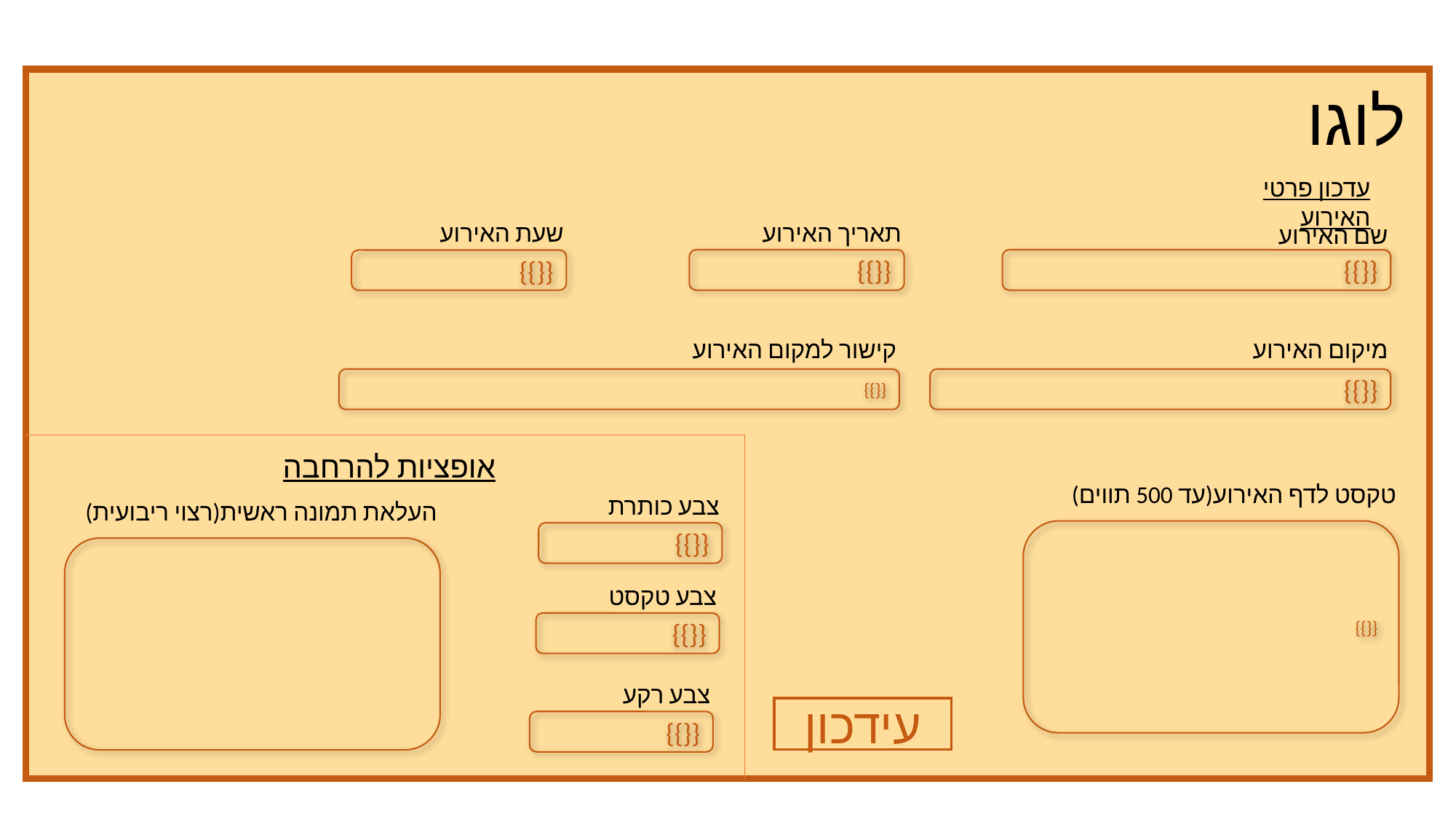

לוגו
עדכון פרטי האירוע
תאריך האירוע
שעת האירוע
שם האירוע
{{}}
{{}}
{{}}
קישור למקום האירוע
מיקום האירוע
{{}}
{{}}
אופציות להרחבה
טקסט לדף האירוע(עד 500 תווים)
צבע כותרת
העלאת תמונה ראשית(רצוי ריבועית)
{{}}
{{}}

צבע טקסט
{{}}
צבע רקע
עידכון
{{}}